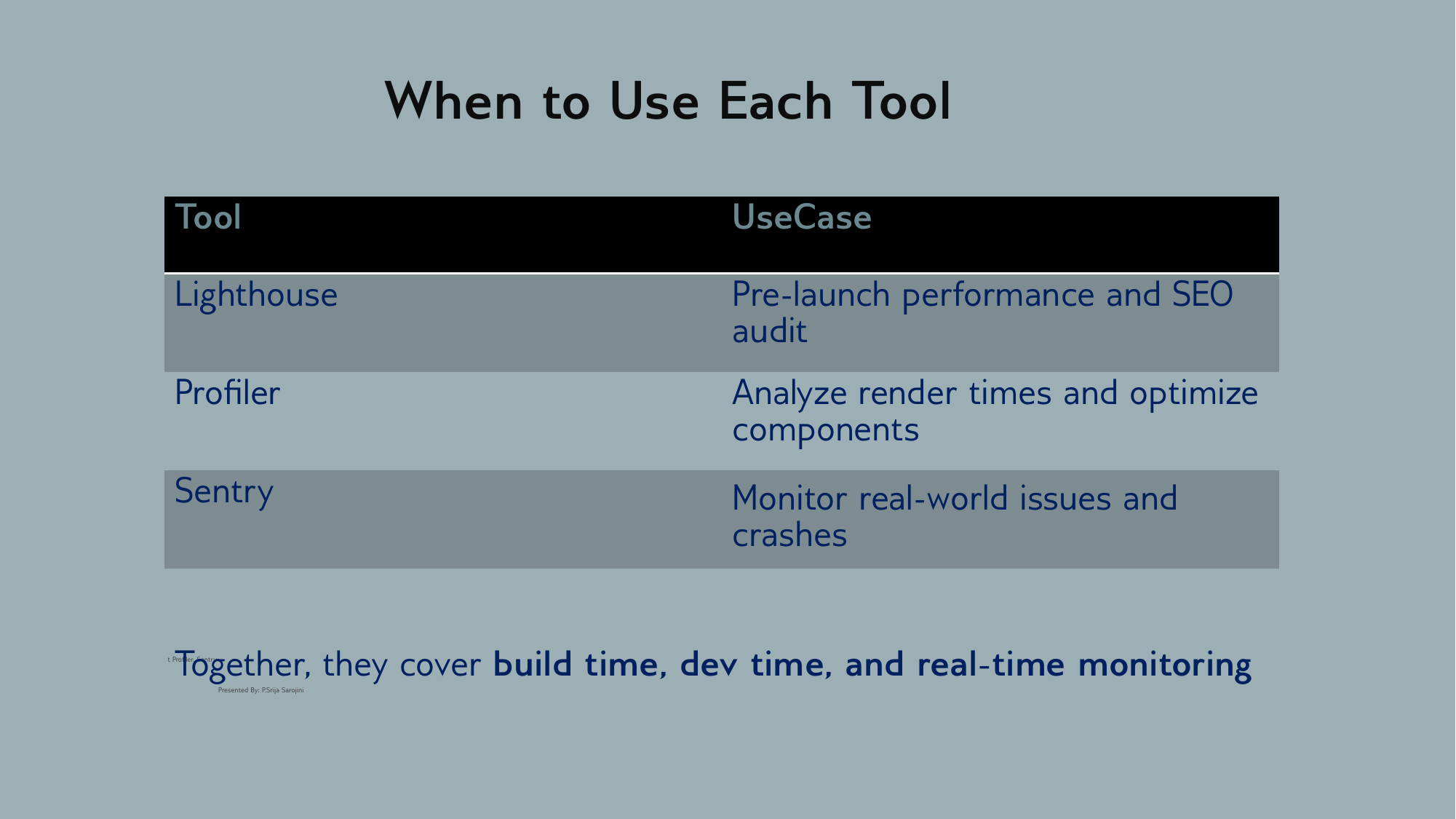

When to Use Each Tool
| Tool | UseCase |
| --- | --- |
| Lighthouse | Pre-launch performance and SEO audit |
| Profiler | Analyze render times and optimize components |
| Sentry | Monitor real-world issues and crashes |
|  |  |
| --- | --- |
|  |  |
|  |  |
|  |  |

t Profiler, Sentry

                                                               Presented By: P.Srija Sarojini
Together, they cover build time, dev time, and real-time monitoring